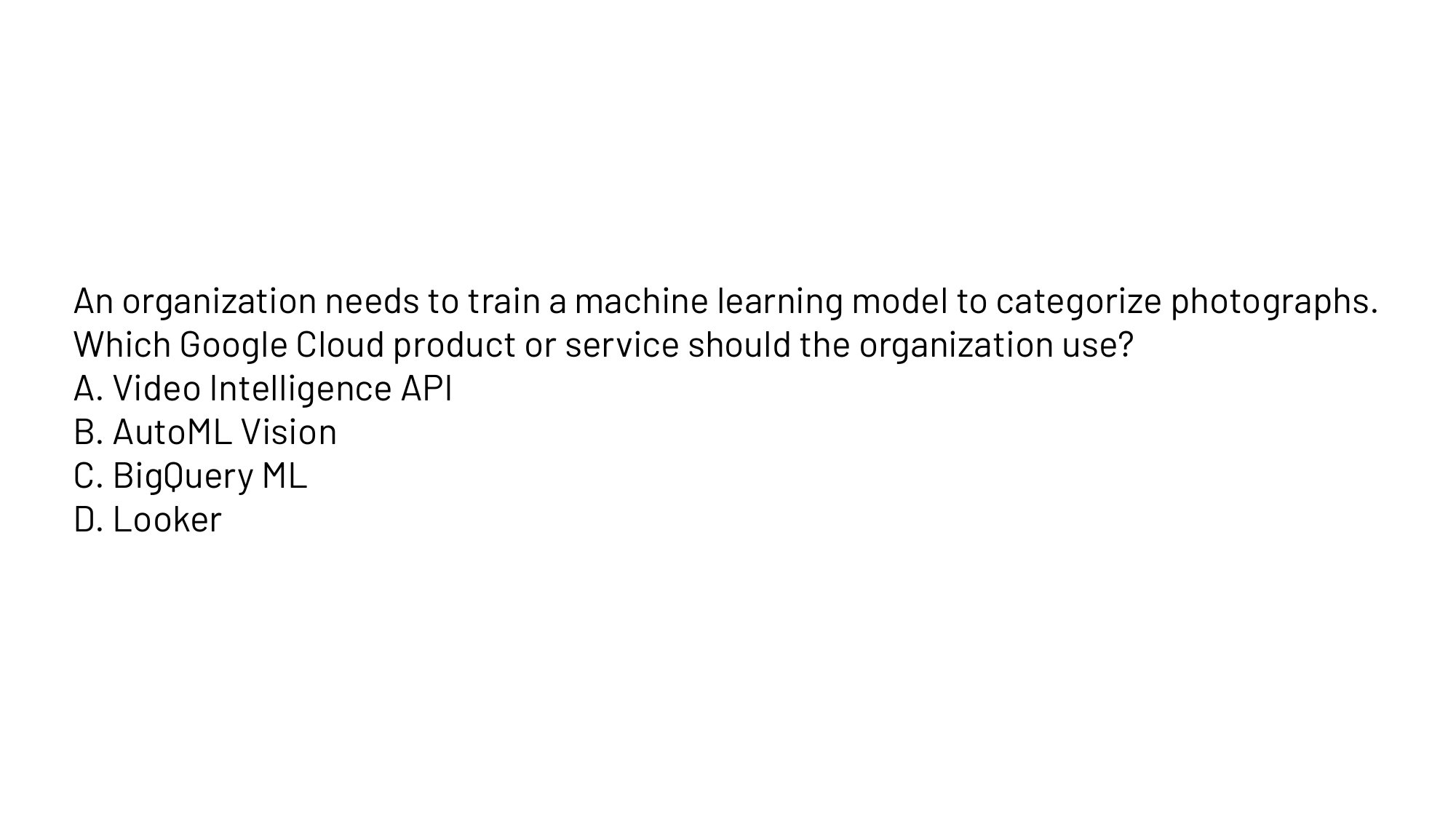

An organization needs to train a machine learning model to categorize photographs.
Which Google Cloud product or service should the organization use?
A. Video Intelligence API
B. AutoML Vision
C. BigQuery ML
D. Looker